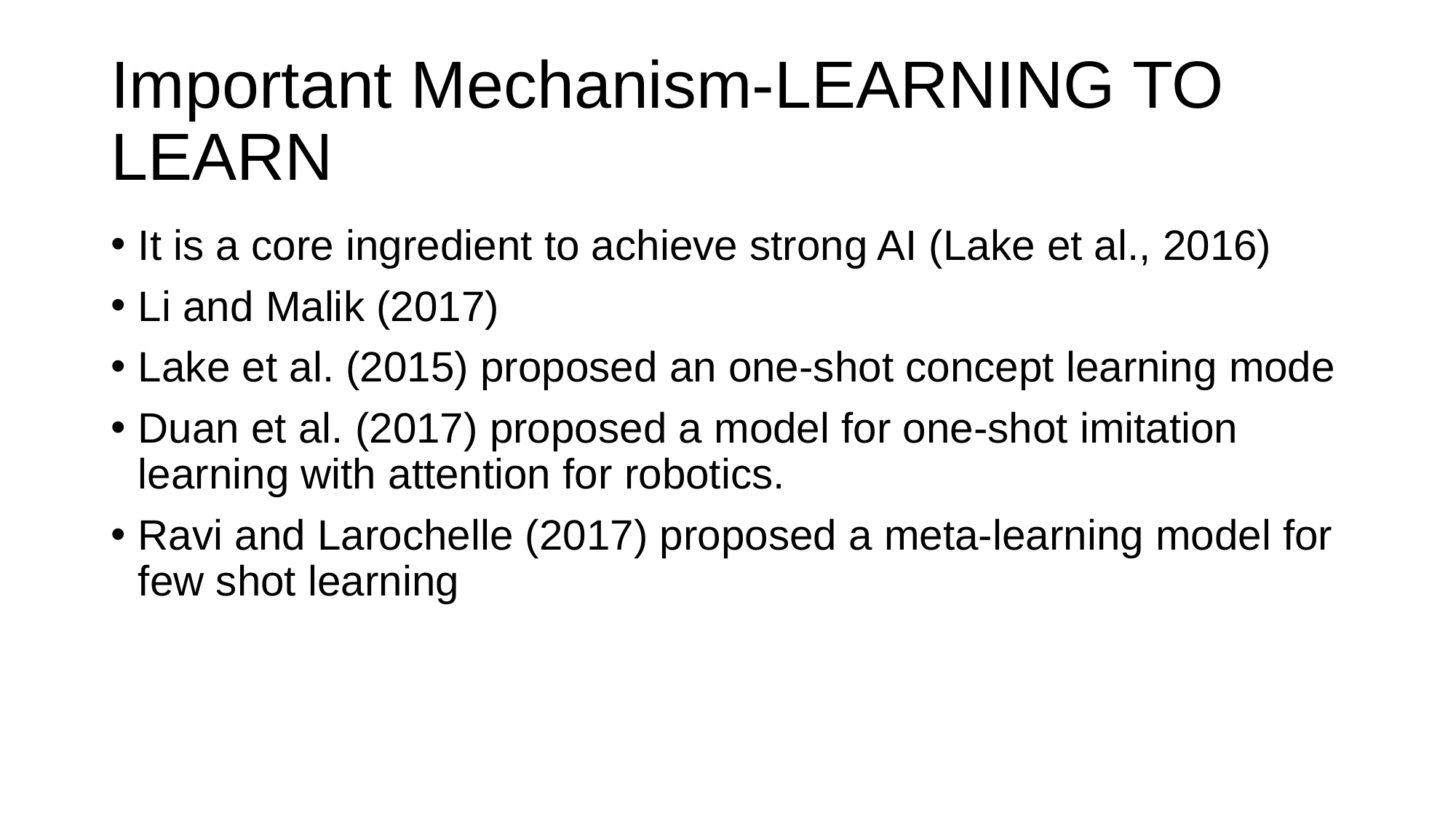

# Important Mechanism-LEARNING TO LEARN
It is a core ingredient to achieve strong AI (Lake et al., 2016)
Li and Malik (2017)
Lake et al. (2015) proposed an one-shot concept learning mode
Duan et al. (2017) proposed a model for one-shot imitation learning with attention for robotics.
Ravi and Larochelle (2017) proposed a meta-learning model for few shot learning